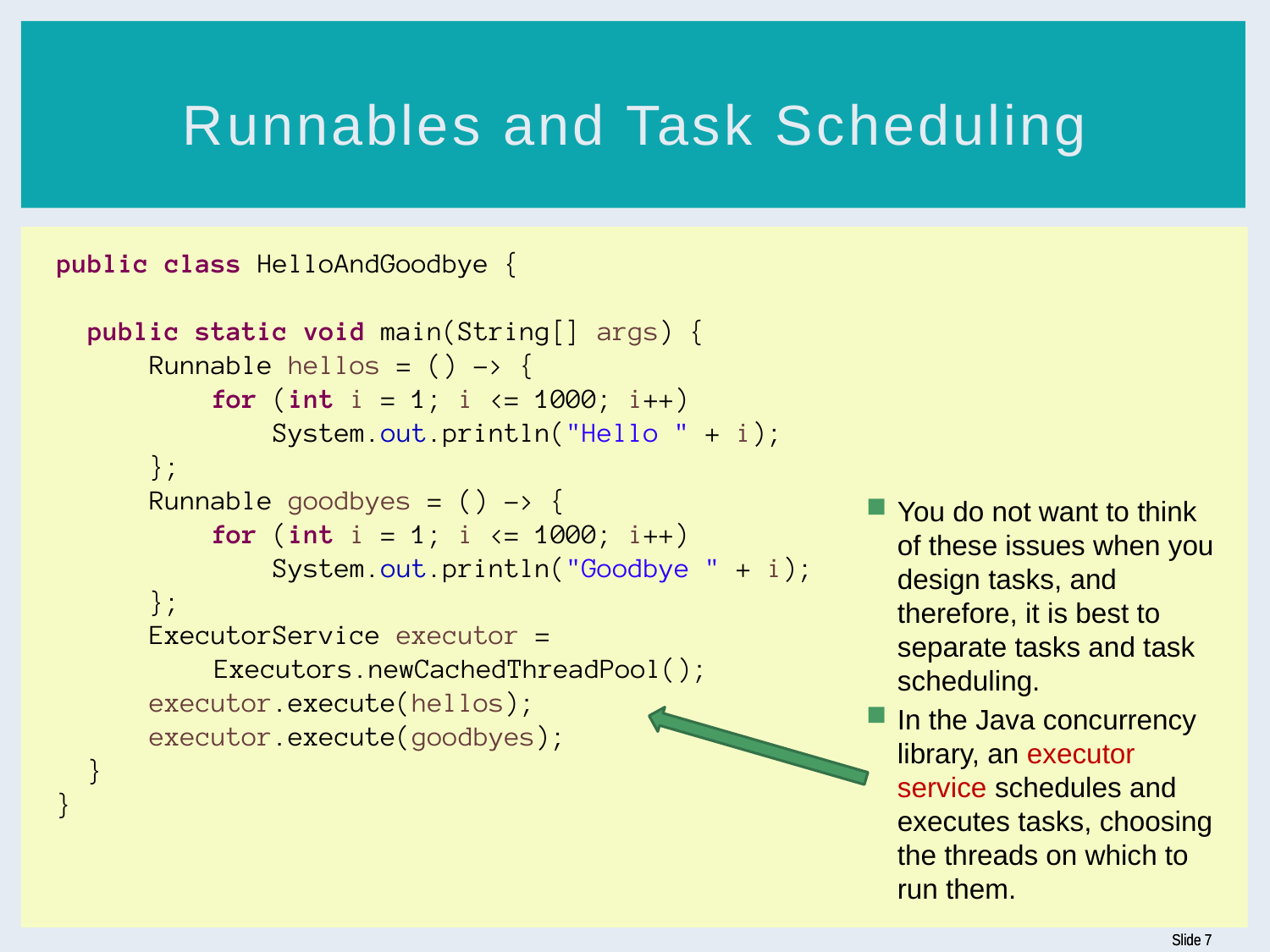

# Runnables and Task Scheduling
public class HelloAndGoodbye {

  public static void main(String[] args) {
      Runnable hellos = () -> {
          for (int i = 1; i <= 1000; i++)
              System.out.println("Hello " + i);
      };
      Runnable goodbyes = () -> {
          for (int i = 1; i <= 1000; i++)
              System.out.println("Goodbye " + i);
      };
      ExecutorService executor =
 	  Executors.newCachedThreadPool();
      executor.execute(hellos);
      executor.execute(goodbyes);
  }
}
You do not want to think of these issues when you design tasks, and therefore, it is best to separate tasks and task scheduling.
In the Java concurrency library, an executor service schedules and executes tasks, choosing the threads on which to run them.